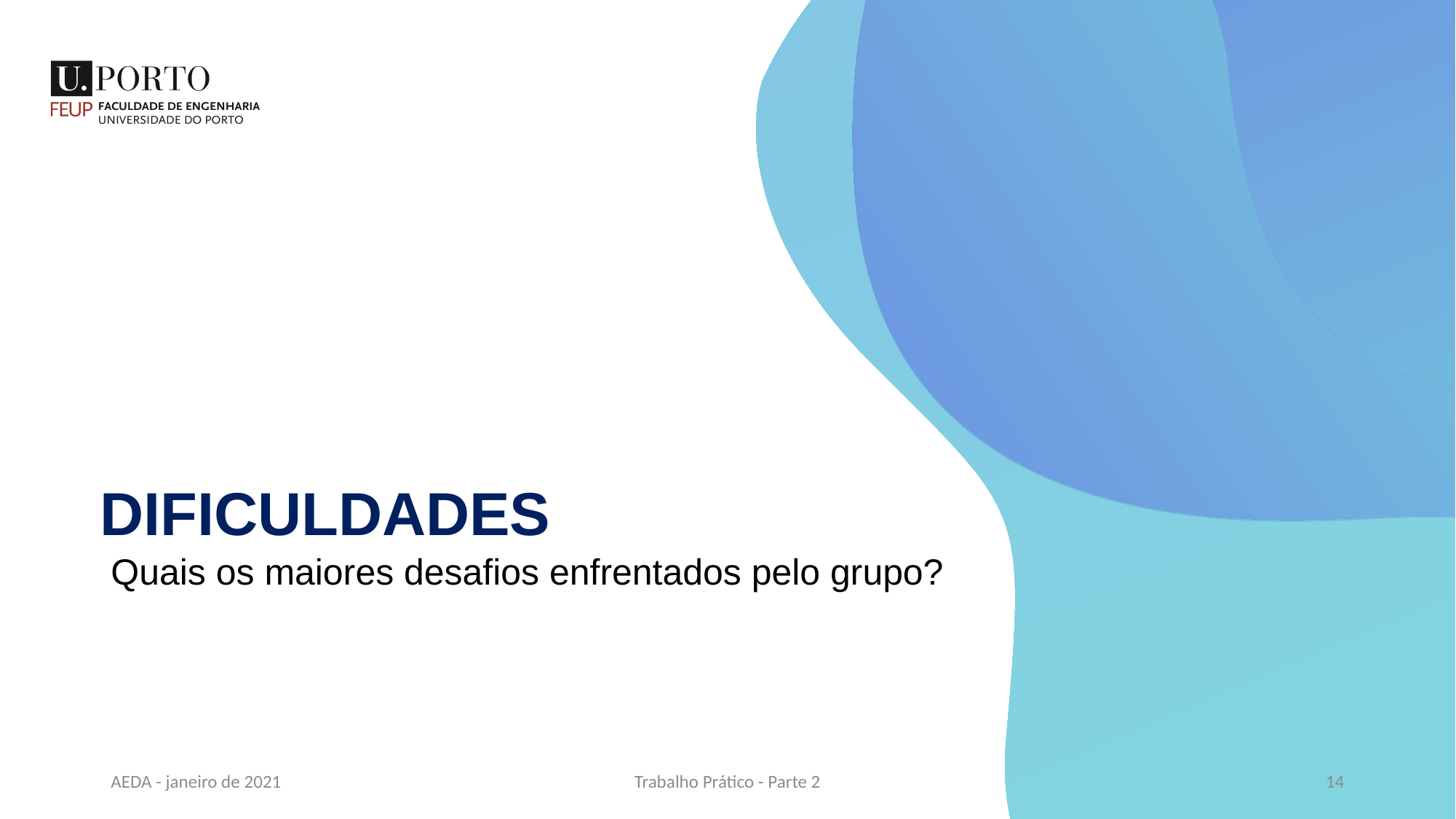

DIFICULDADES
Quais os maiores desafios enfrentados pelo grupo?
AEDA - janeiro de 2021
Trabalho Prático - Parte 2
14